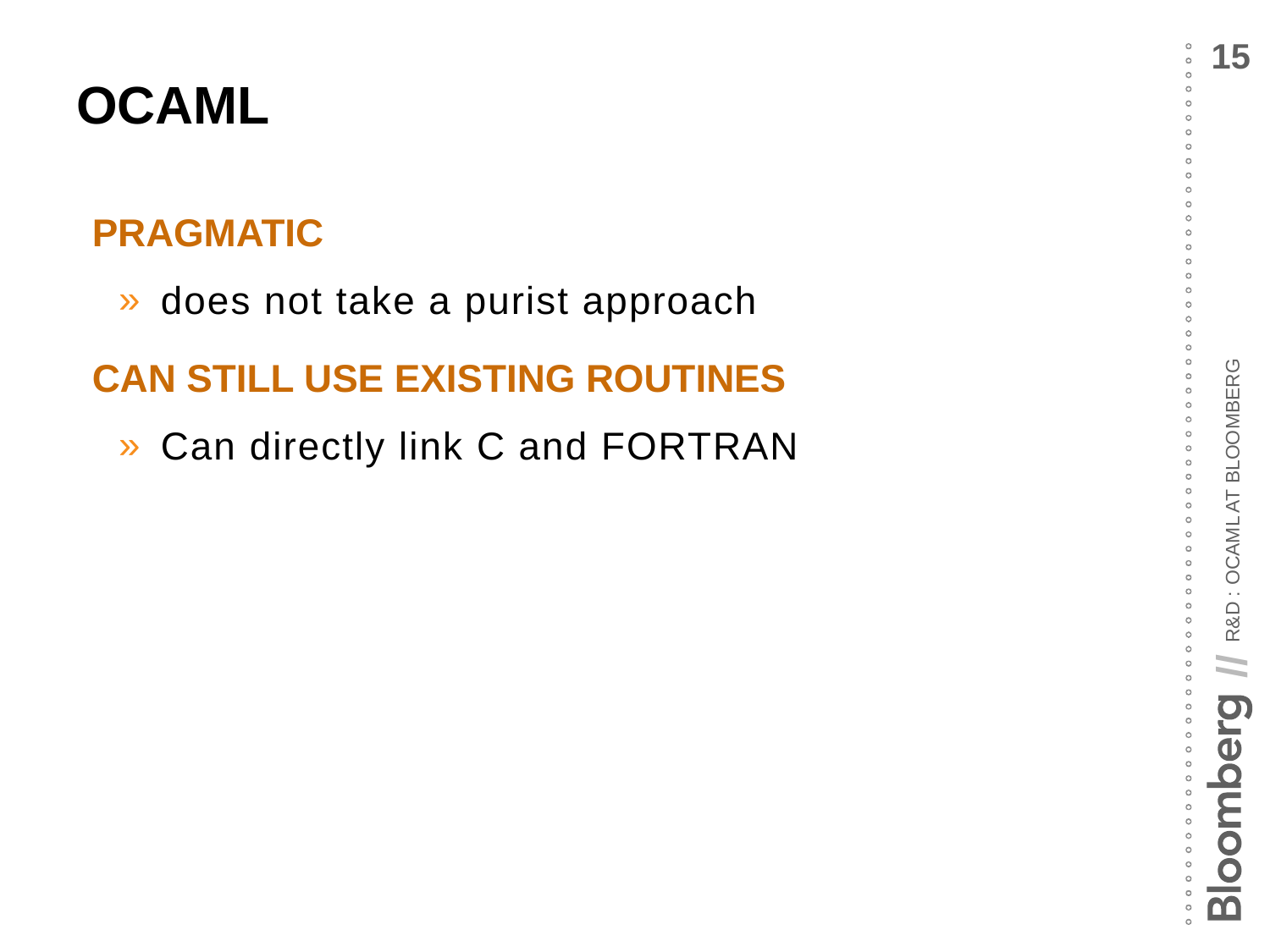

# OCaml
Pragmatic
does not take a purist approach
Can still use existing routines
Can directly link C and FORTRAN